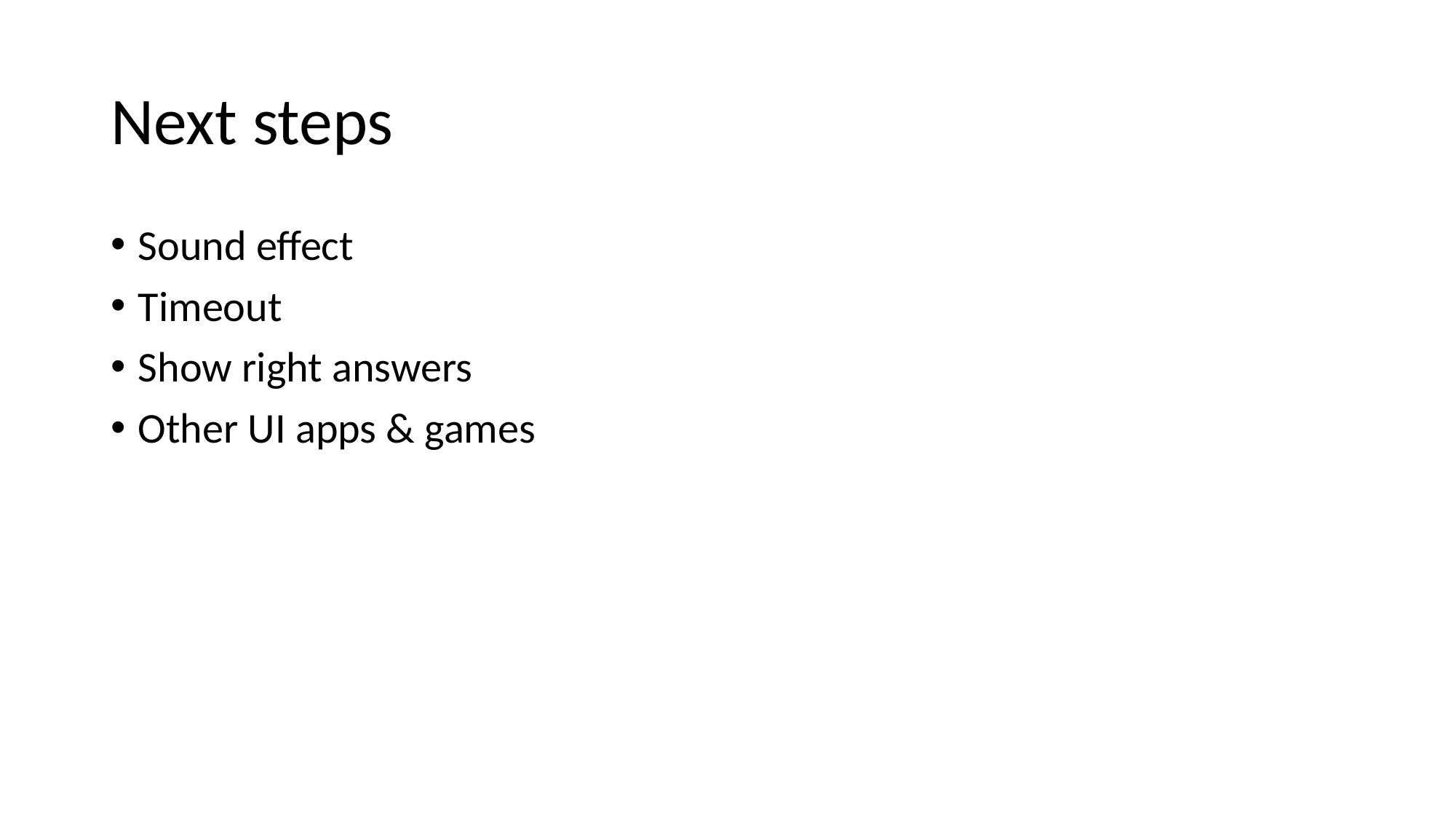

# Next steps
Sound effect
Timeout
Show right answers
Other UI apps & games